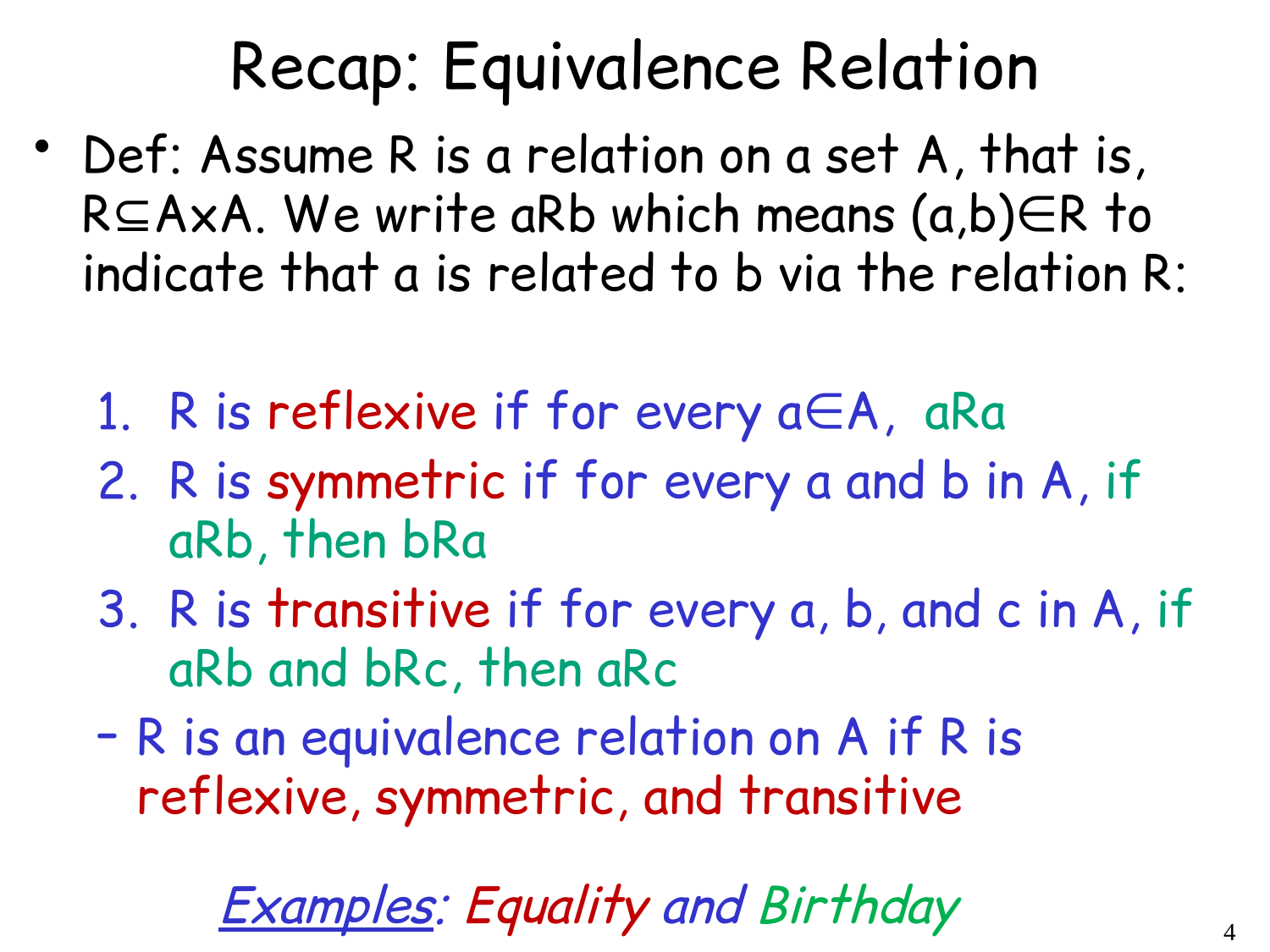

# Recap: Equivalence Relation
Def: Assume R is a relation on a set A, that is, R⊆AxA. We write aRb which means (a,b)∈R to indicate that a is related to b via the relation R:

R is reflexive if for every a∈A,  aRa
R is symmetric if for every a and b in A, if aRb, then bRa
R is transitive if for every a, b, and c in A, if aRb and bRc, then aRc
R is an equivalence relation on A if R is reflexive, symmetric, and transitive
Examples: Equality and Birthday
4